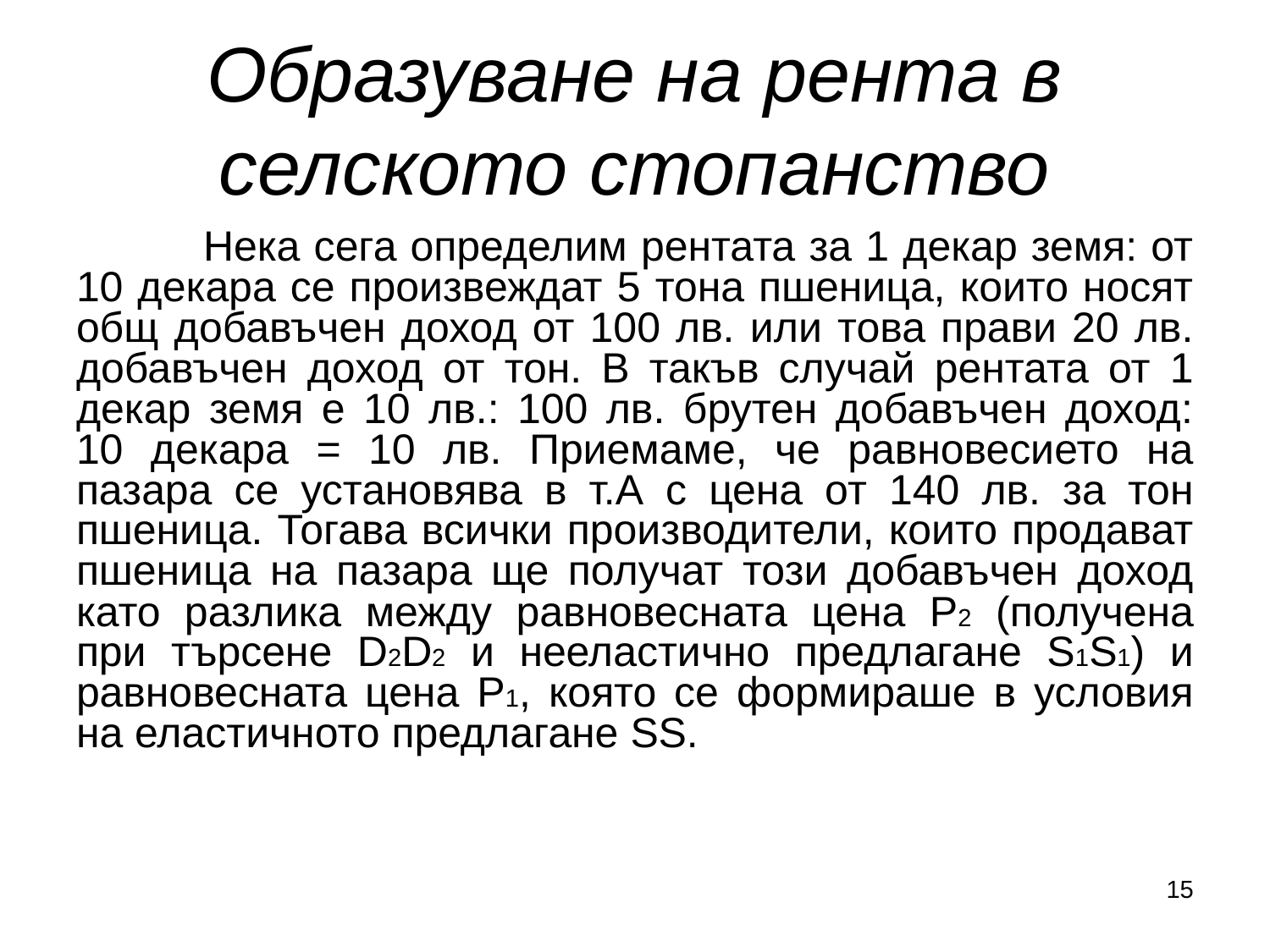

# Образуване на рента в селското стопанство
	Нека сега определим рентата за 1 декар земя: от 10 декара се произвеждат 5 тона пшеница, които носят общ добавъчен доход от 100 лв. или това прави 20 лв. добавъчен доход от тон. В такъв случай рентата от 1 декар земя е 10 лв.: 100 лв. брутен добавъчен доход: 10 декара = 10 лв. Приемаме, че равновесието на пазара се установява в т.А с цена от 140 лв. за тон пшеница. Тогава всички производители, които продават пшеница на пазара ще получат този добавъчен доход като разлика между равновесната цена Р2 (получена при търсене D2D2 и нееластично предлагане S1S1) и равновесната цена Р1, която се формираше в условия на еластичното предлагане SS.
15